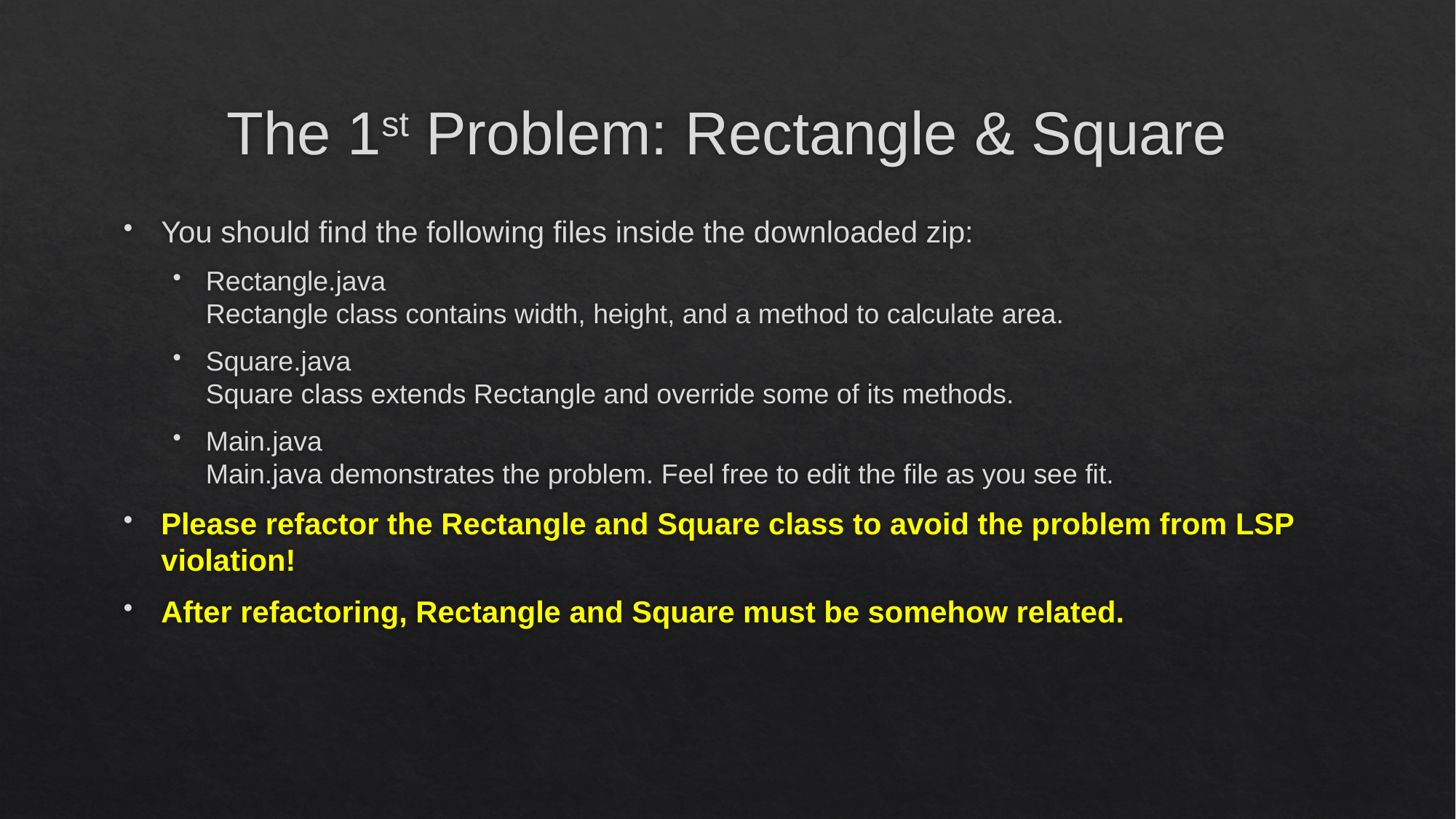

# The 1st Problem: Rectangle & Square
You should find the following files inside the downloaded zip:
Rectangle.java
Rectangle class contains width, height, and a method to calculate area.
Square.java
Square class extends Rectangle and override some of its methods.
Main.java
Main.java demonstrates the problem. Feel free to edit the file as you see fit.
Please refactor the Rectangle and Square class to avoid the problem from LSP violation!
After refactoring, Rectangle and Square must be somehow related.